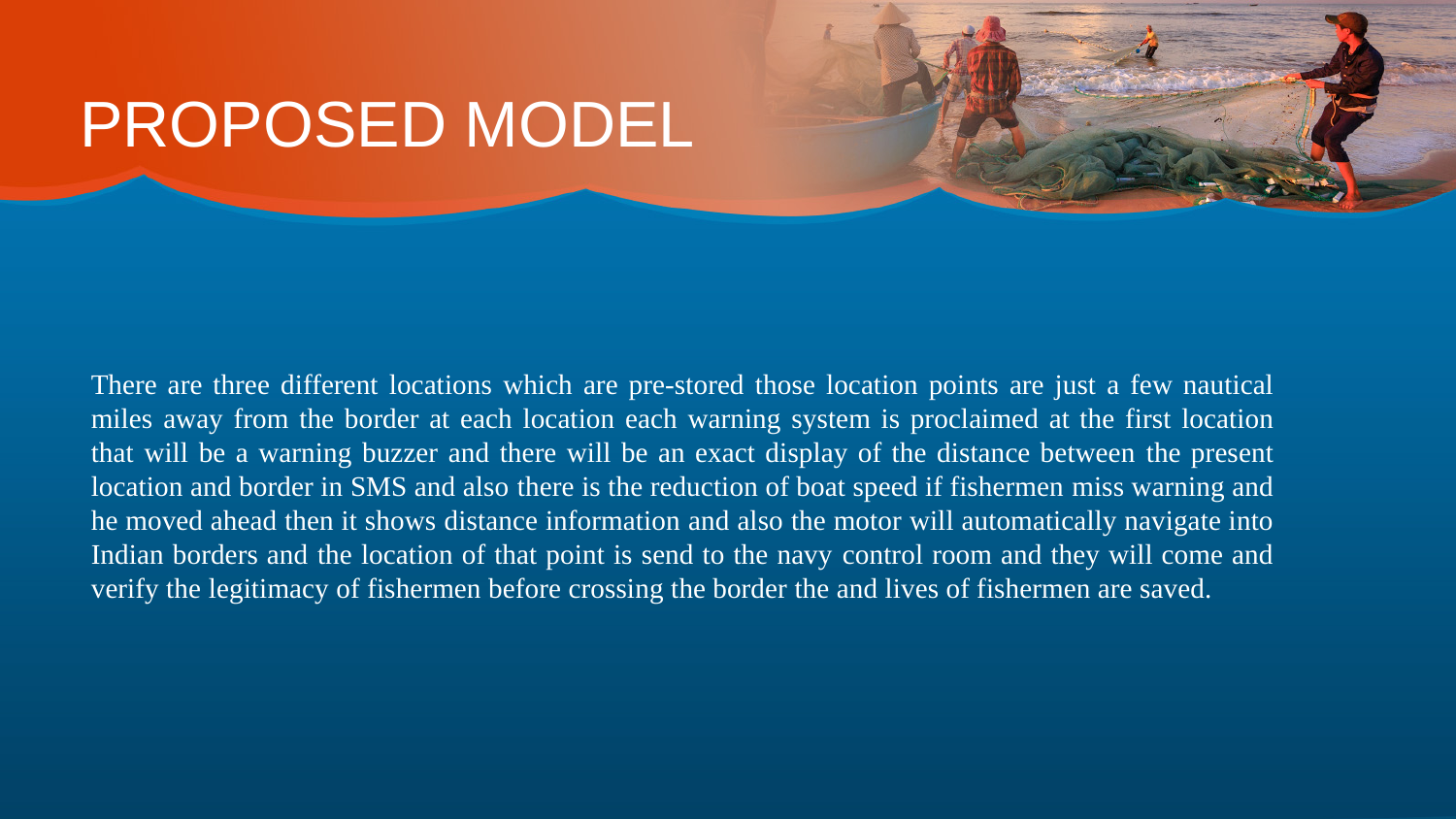

PROPOSED MODEL
There are three different locations which are pre-stored those location points are just a few nautical miles away from the border at each location each warning system is proclaimed at the first location that will be a warning buzzer and there will be an exact display of the distance between the present location and border in SMS and also there is the reduction of boat speed if fishermen miss warning and he moved ahead then it shows distance information and also the motor will automatically navigate into Indian borders and the location of that point is send to the navy control room and they will come and verify the legitimacy of fishermen before crossing the border the and lives of fishermen are saved.